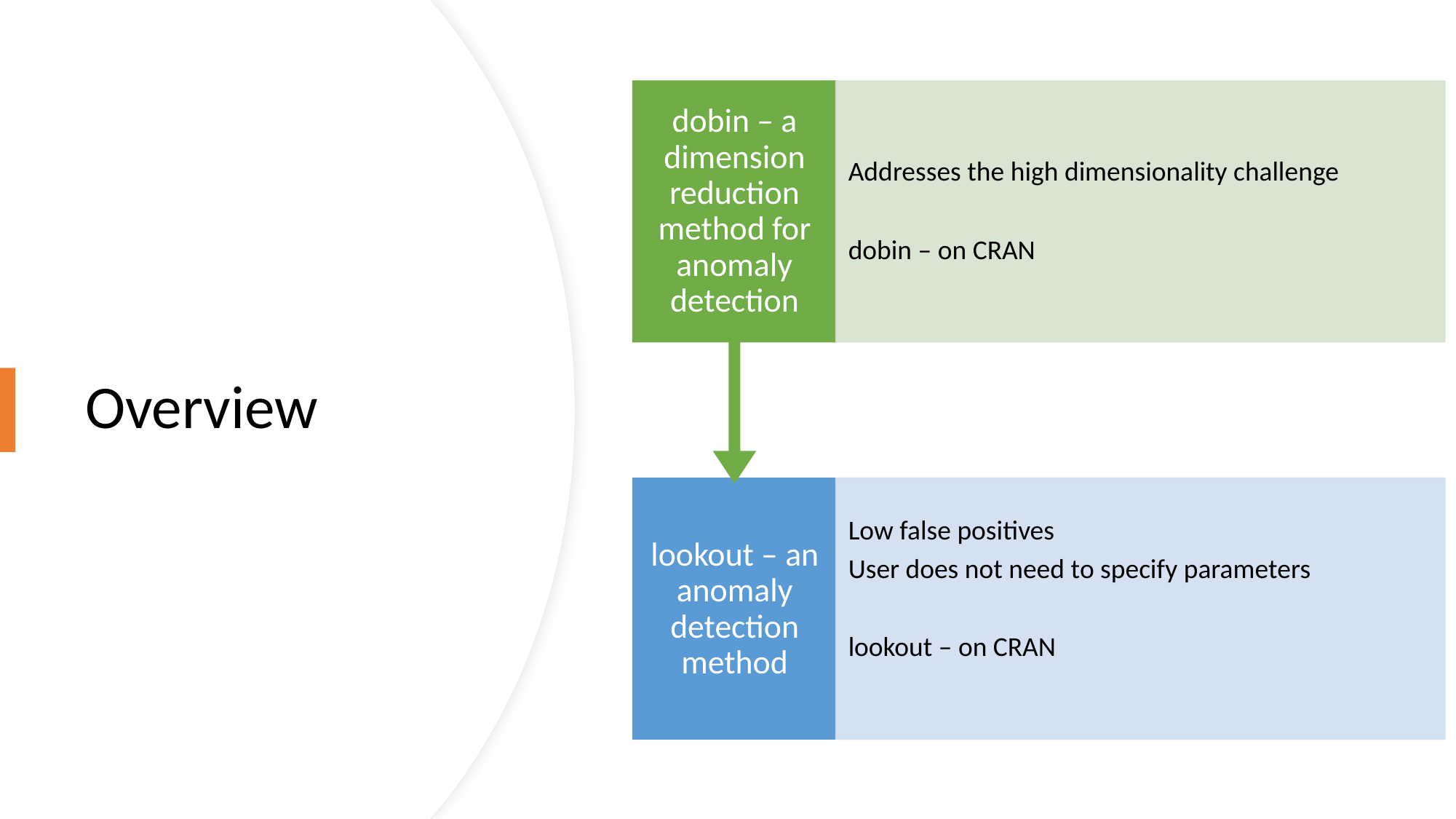

lookout – an anomaly detection method
Low false positives
User does not need to specify parameters

lookout – on CRAN

dobin – a dimension reduction method for anomaly detection
Addresses the high dimensionality challenge

dobin – on CRAN
# Overview

6